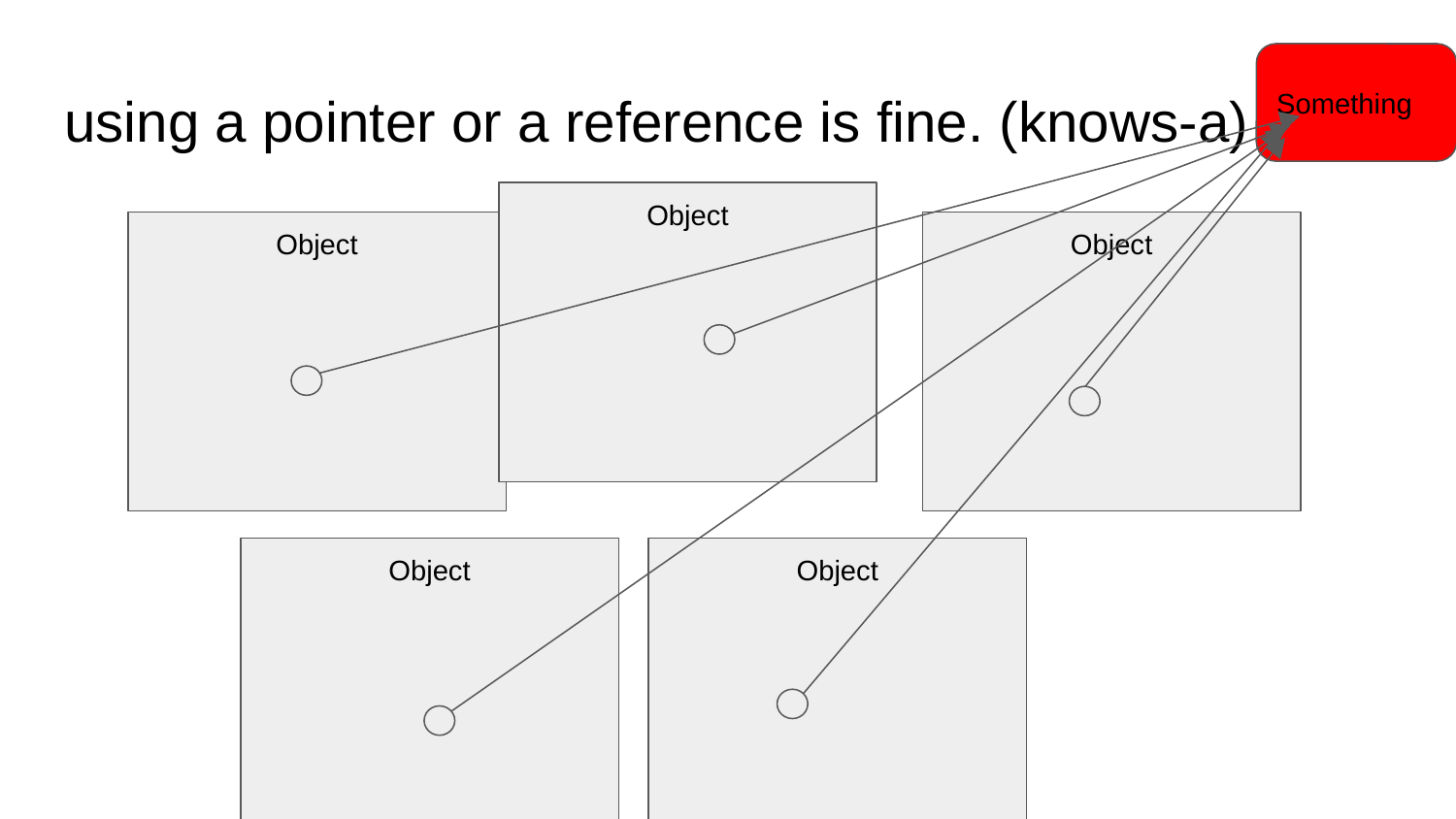

Something
Object
# using a pointer or a reference is fine. (knows-a)
Object
Object

Object
Object